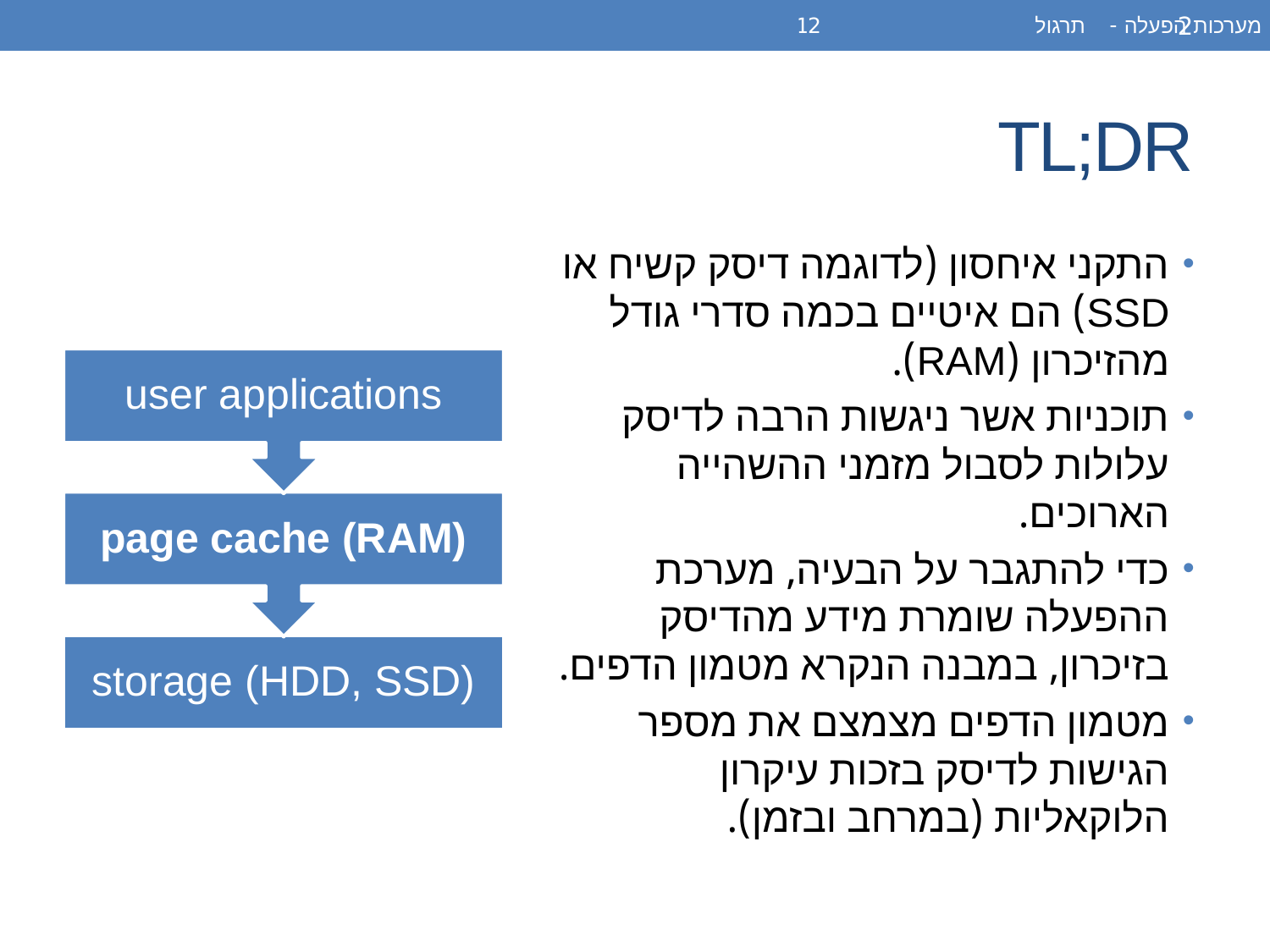

מערכות הפעלה - תרגול 12
2
# TL;DR
התקני איחסון (לדוגמה דיסק קשיח או SSD) הם איטיים בכמה סדרי גודל מהזיכרון (RAM).
תוכניות אשר ניגשות הרבה לדיסק עלולות לסבול מזמני ההשהייה הארוכים.
כדי להתגבר על הבעיה, מערכת ההפעלה שומרת מידע מהדיסק בזיכרון, במבנה הנקרא מטמון הדפים.
מטמון הדפים מצמצם את מספר הגישות לדיסק בזכות עיקרון
הלוקאליות (במרחב ובזמן).

storage (HDD, SSD)
page cache (RAM)
user applications